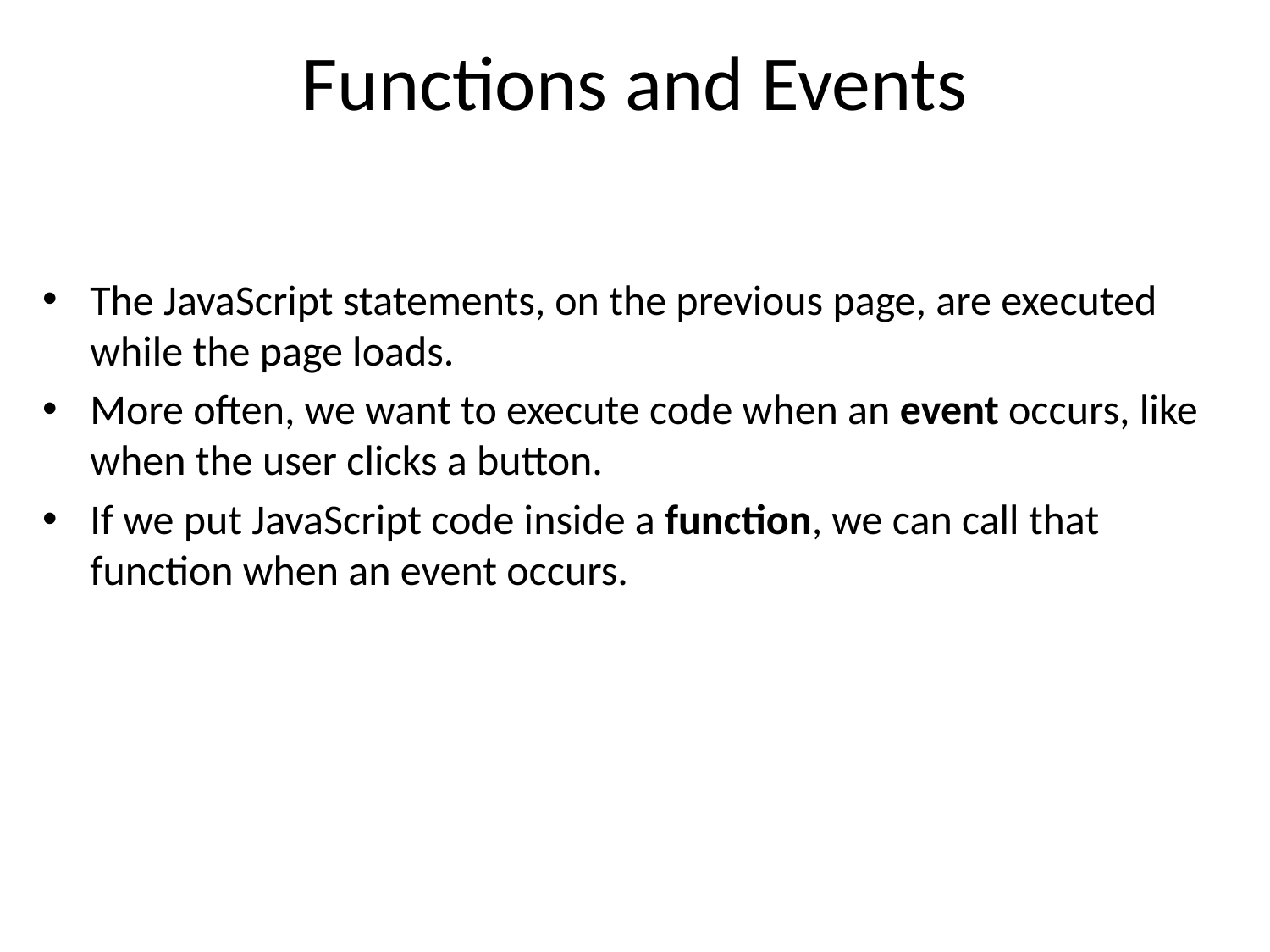

# Functions and Events
The JavaScript statements, on the previous page, are executed while the page loads.
More often, we want to execute code when an event occurs, like when the user clicks a button.
If we put JavaScript code inside a function, we can call that function when an event occurs.